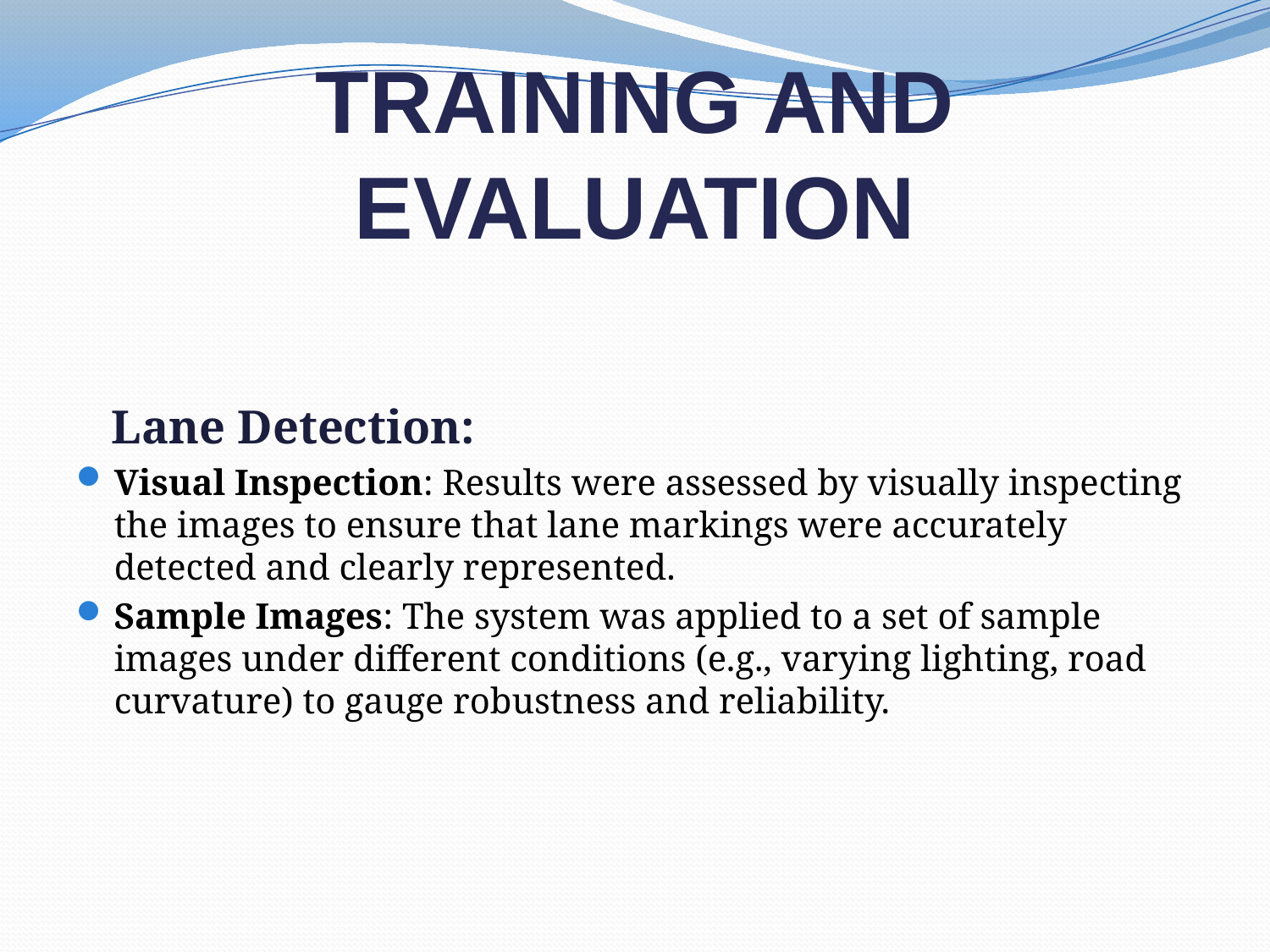

# TRAINING AND EVALUATION
   Lane Detection:
Visual Inspection: Results were assessed by visually inspecting the images to ensure that lane markings were accurately detected and clearly represented.
Sample Images: The system was applied to a set of sample images under different conditions (e.g., varying lighting, road curvature) to gauge robustness and reliability.